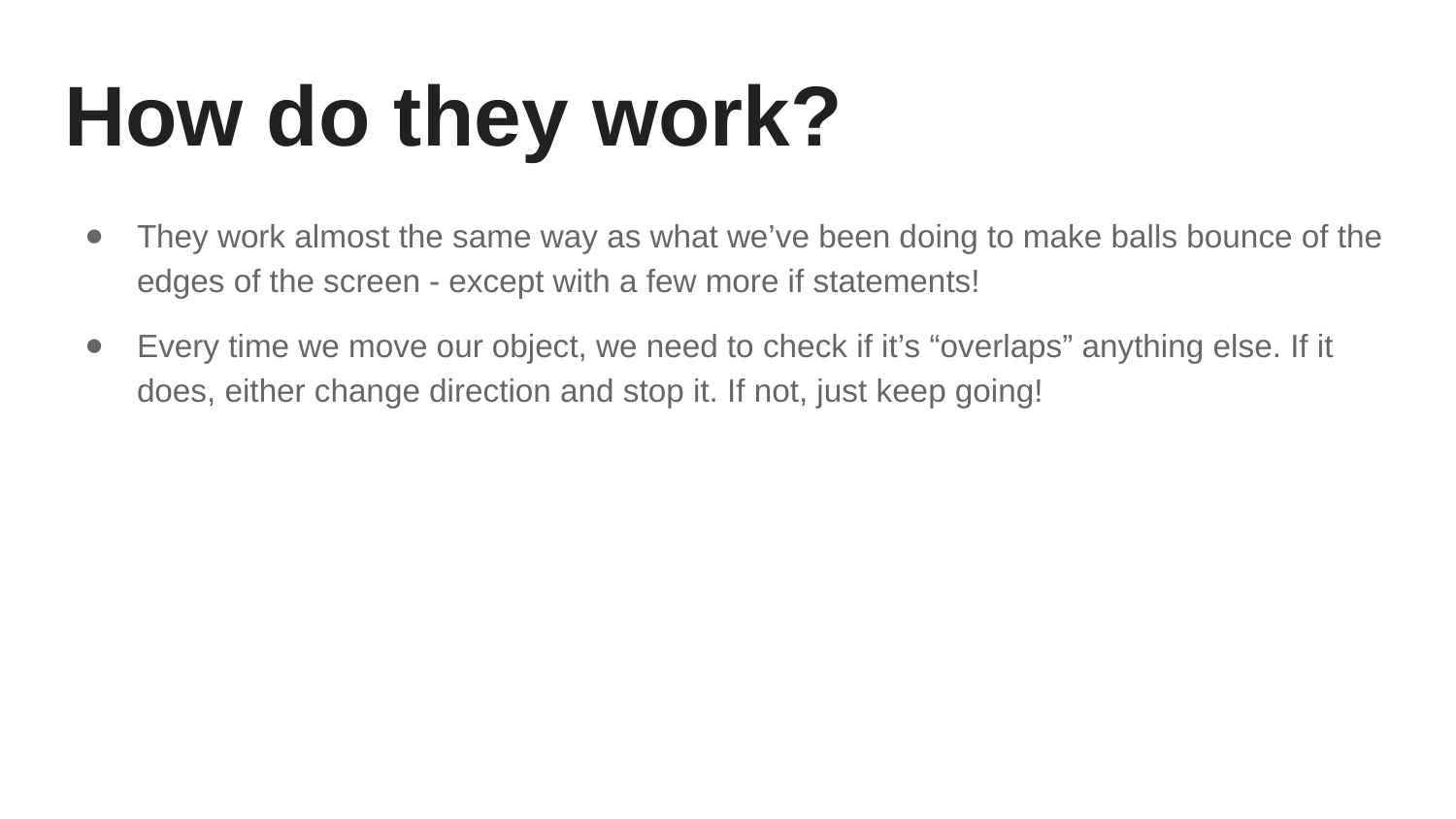

# How do they work?
They work almost the same way as what we’ve been doing to make balls bounce of the edges of the screen - except with a few more if statements!
Every time we move our object, we need to check if it’s “overlaps” anything else. If it does, either change direction and stop it. If not, just keep going!